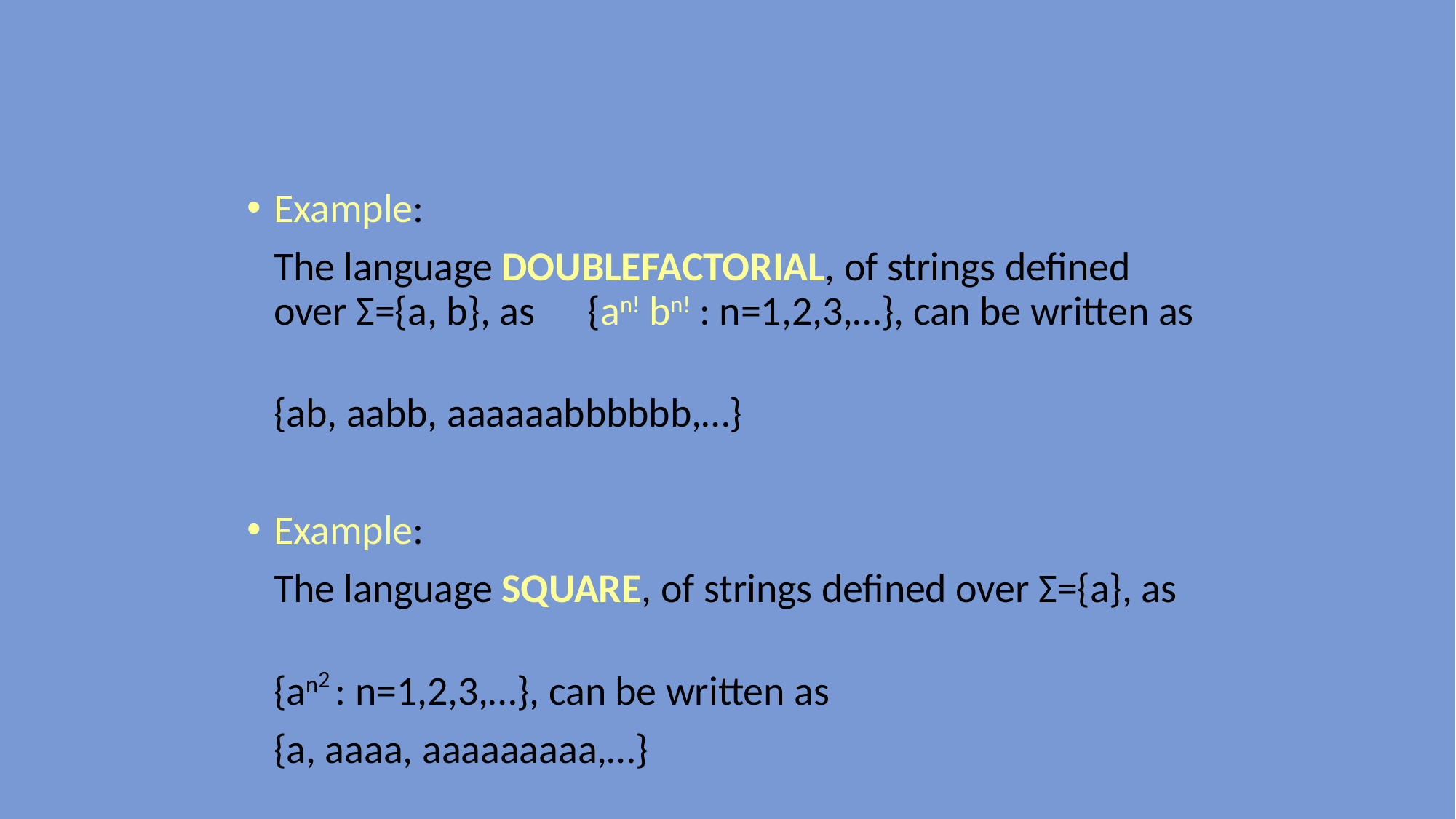

#
Example:
	The language DOUBLEFACTORIAL, of strings defined over Σ={a, b}, as 	{an! bn! : n=1,2,3,…}, can be written as
			{ab, aabb, aaaaaabbbbbb,…}

Example:
	The language SQUARE, of strings defined over Σ={a}, as
		{an2 : n=1,2,3,…}, can be written as
		{a, aaaa, aaaaaaaaa,…}